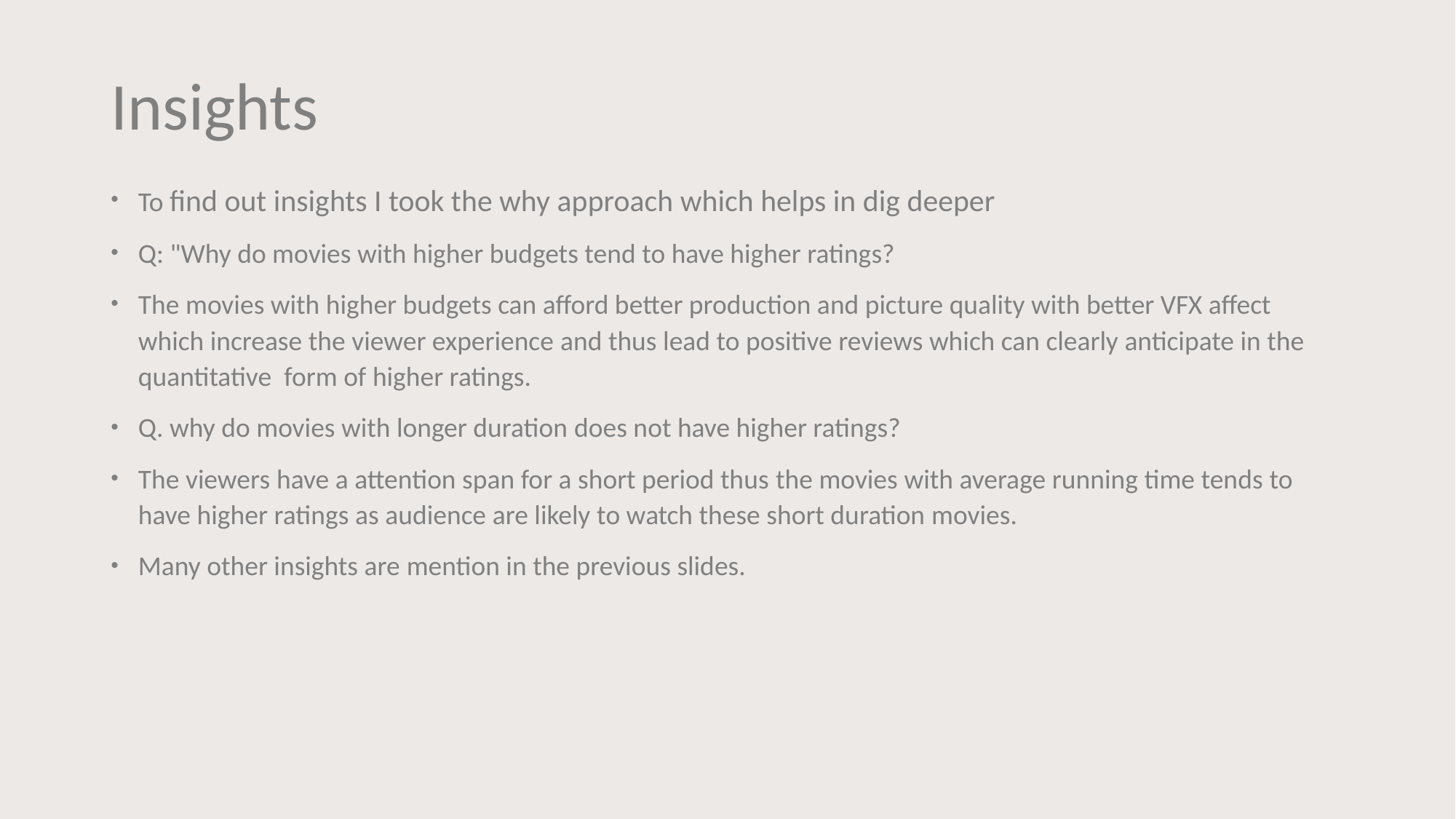

# Insights
To find out insights I took the why approach which helps in dig deeper
Q: "Why do movies with higher budgets tend to have higher ratings?
The movies with higher budgets can afford better production and picture quality with better VFX affect which increase the viewer experience and thus lead to positive reviews which can clearly anticipate in the quantitative  form of higher ratings.
Q. why do movies with longer duration does not have higher ratings?
The viewers have a attention span for a short period thus the movies with average running time tends to have higher ratings as audience are likely to watch these short duration movies.
Many other insights are mention in the previous slides.